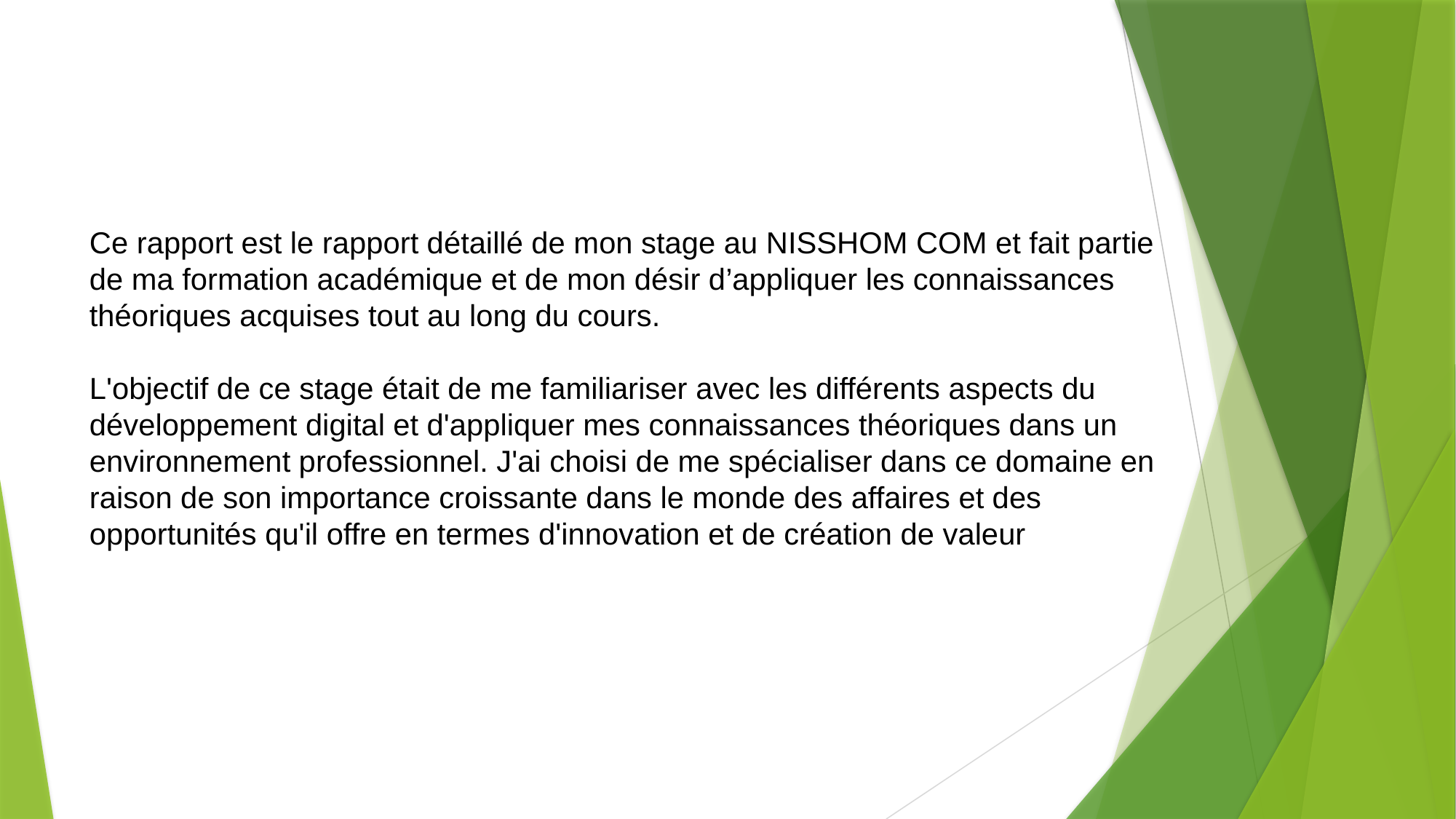

Ce rapport est le rapport détaillé de mon stage au NISSHOM COM et fait partie de ma formation académique et de mon désir d’appliquer les connaissances théoriques acquises tout au long du cours.

L'objectif de ce stage était de me familiariser avec les différents aspects du développement digital et d'appliquer mes connaissances théoriques dans un environnement professionnel. J'ai choisi de me spécialiser dans ce domaine en raison de son importance croissante dans le monde des affaires et des opportunités qu'il offre en termes d'innovation et de création de valeur